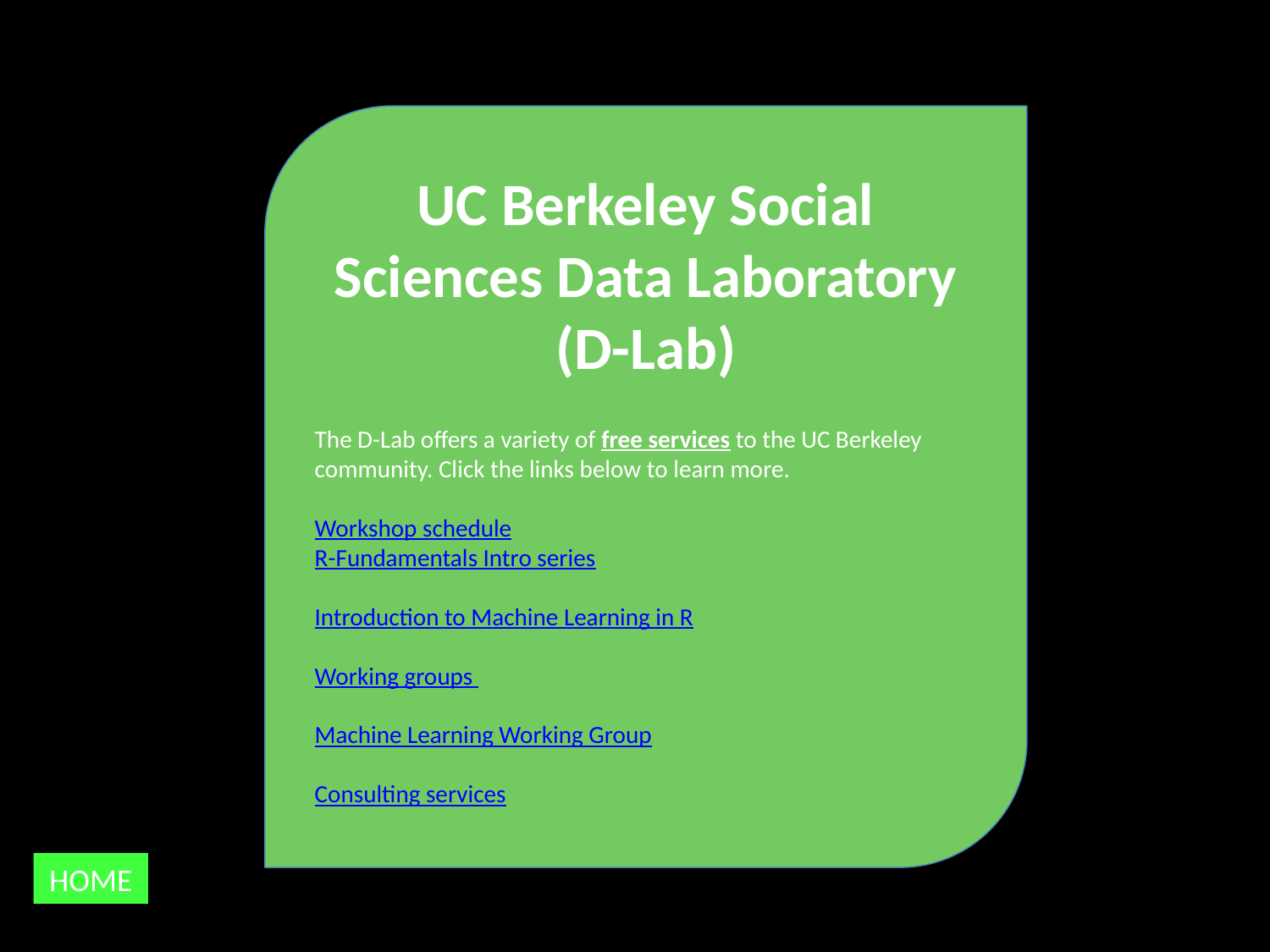

UC Berkeley Social Sciences Data Laboratory (D-Lab)

The D-Lab offers a variety of free services to the UC Berkeley community. Click the links below to learn more.

Workshop schedule
R-Fundamentals Intro series

Introduction to Machine Learning in R

Working groups

Machine Learning Working Group

Consulting services
HOME